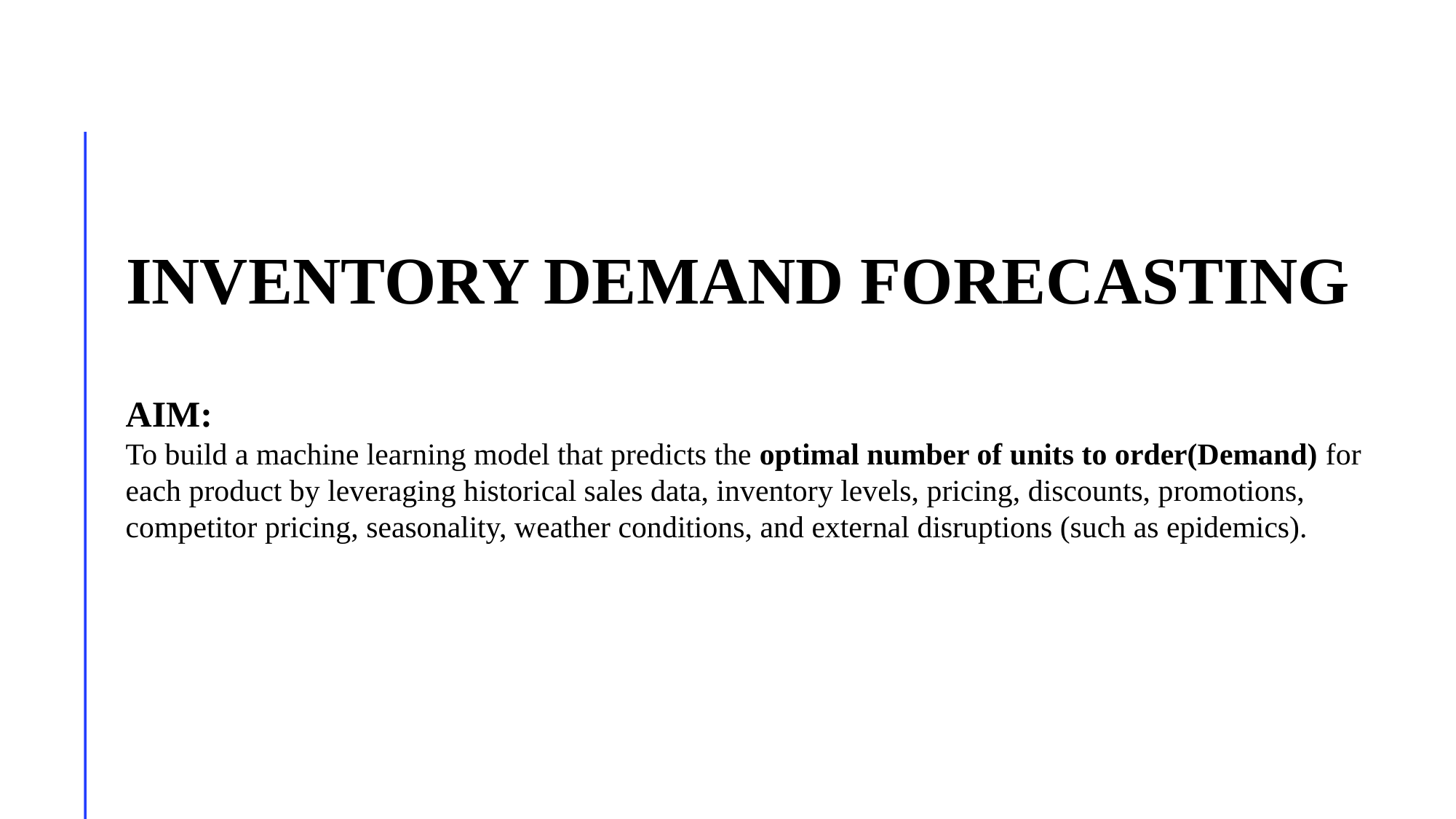

# Inventory Demand Forecasting
AIM:
To build a machine learning model that predicts the optimal number of units to order(Demand) for each product by leveraging historical sales data, inventory levels, pricing, discounts, promotions, competitor pricing, seasonality, weather conditions, and external disruptions (such as epidemics).